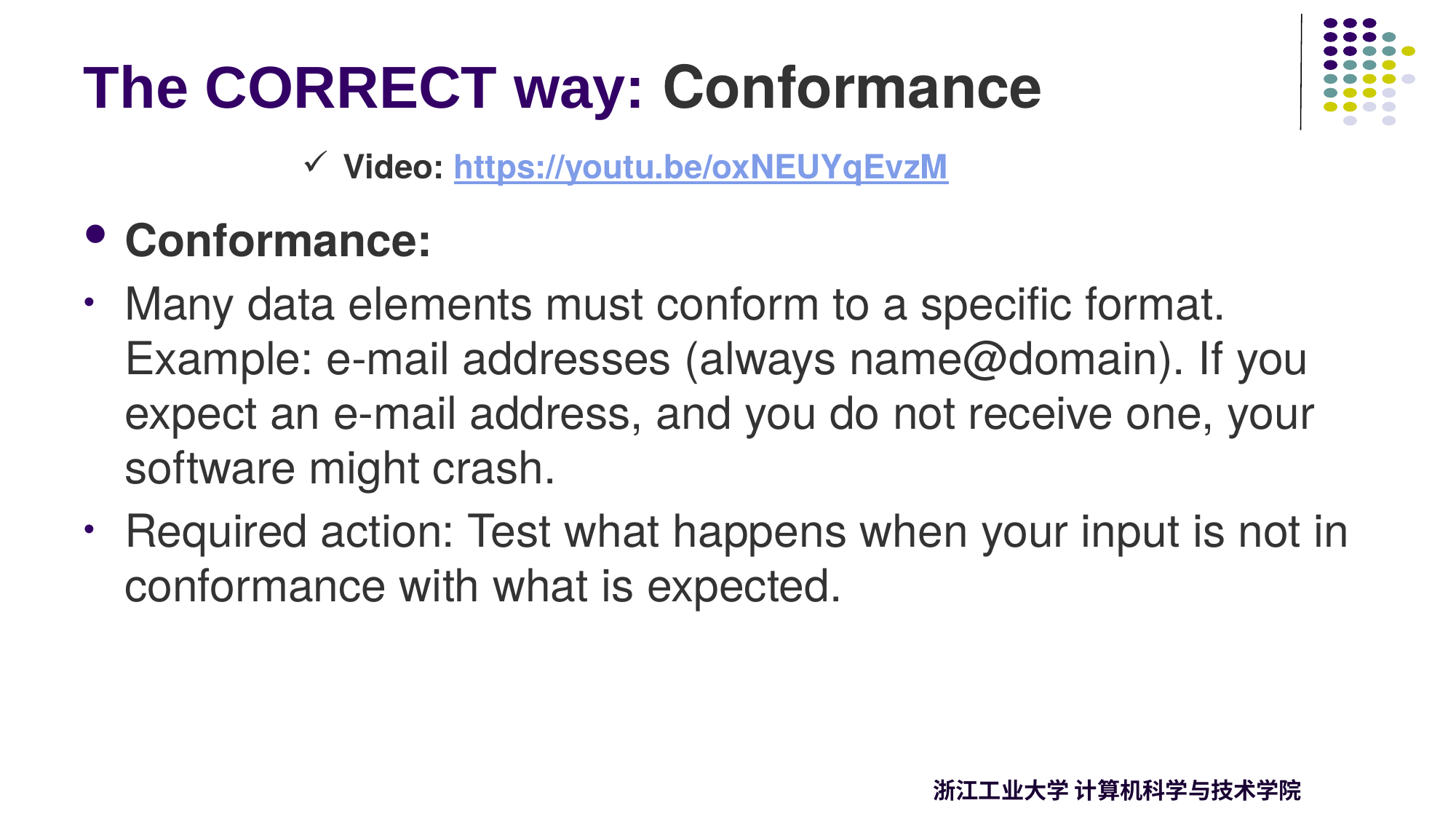

# The CORRECT way: Conformance
Video: https://youtu.be/oxNEUYqEvzM
Conformance:
Many data elements must conform to a specific format. Example: e-mail addresses (always name@domain). If you expect an e-mail address, and you do not receive one, your software might crash.
Required action: Test what happens when your input is not in conformance with what is expected.